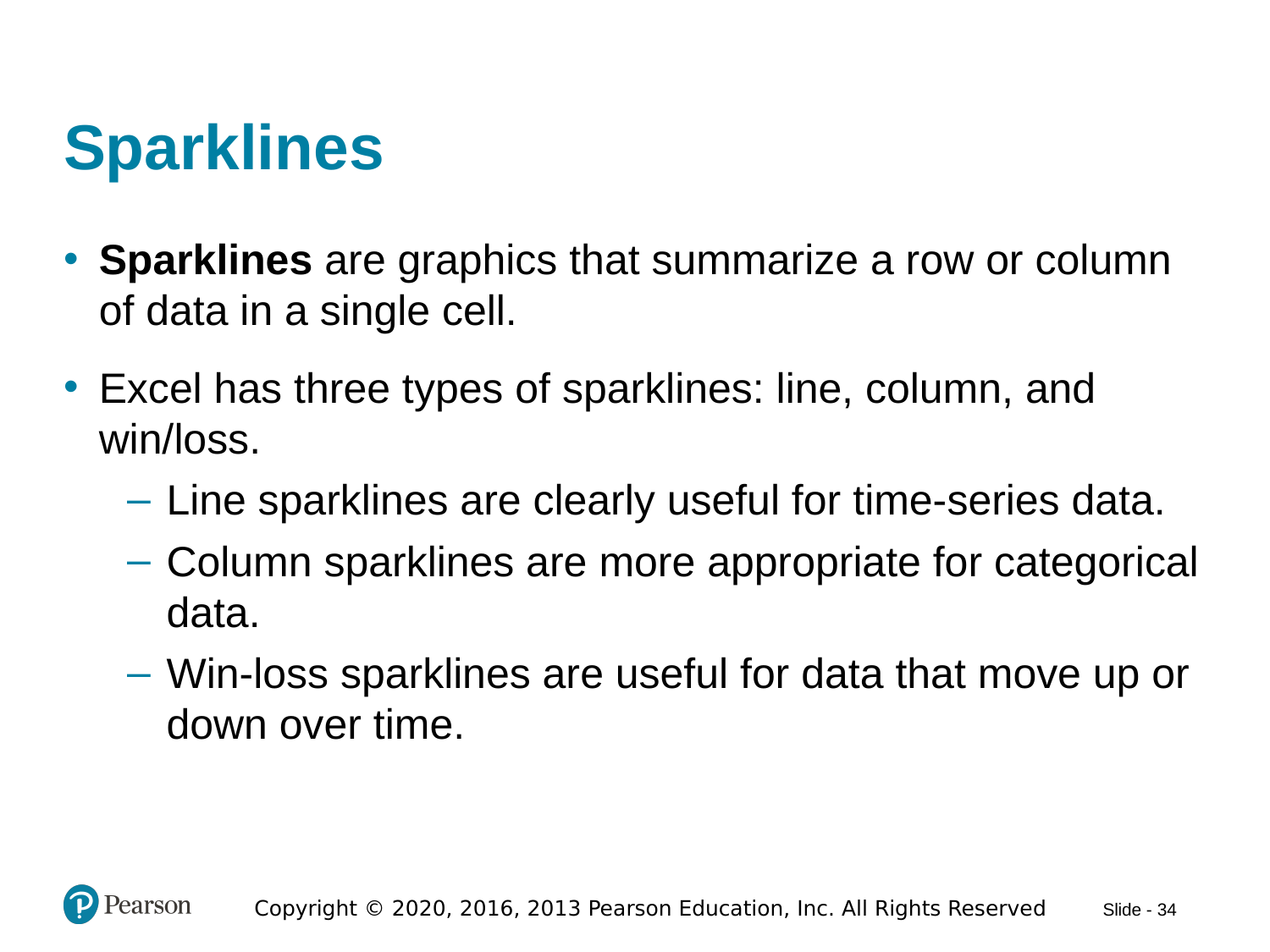

# Sparklines
Sparklines are graphics that summarize a row or column of data in a single cell.
Excel has three types of sparklines: line, column, and win/loss.
Line sparklines are clearly useful for time-series data.
Column sparklines are more appropriate for categorical data.
Win-loss sparklines are useful for data that move up or down over time.